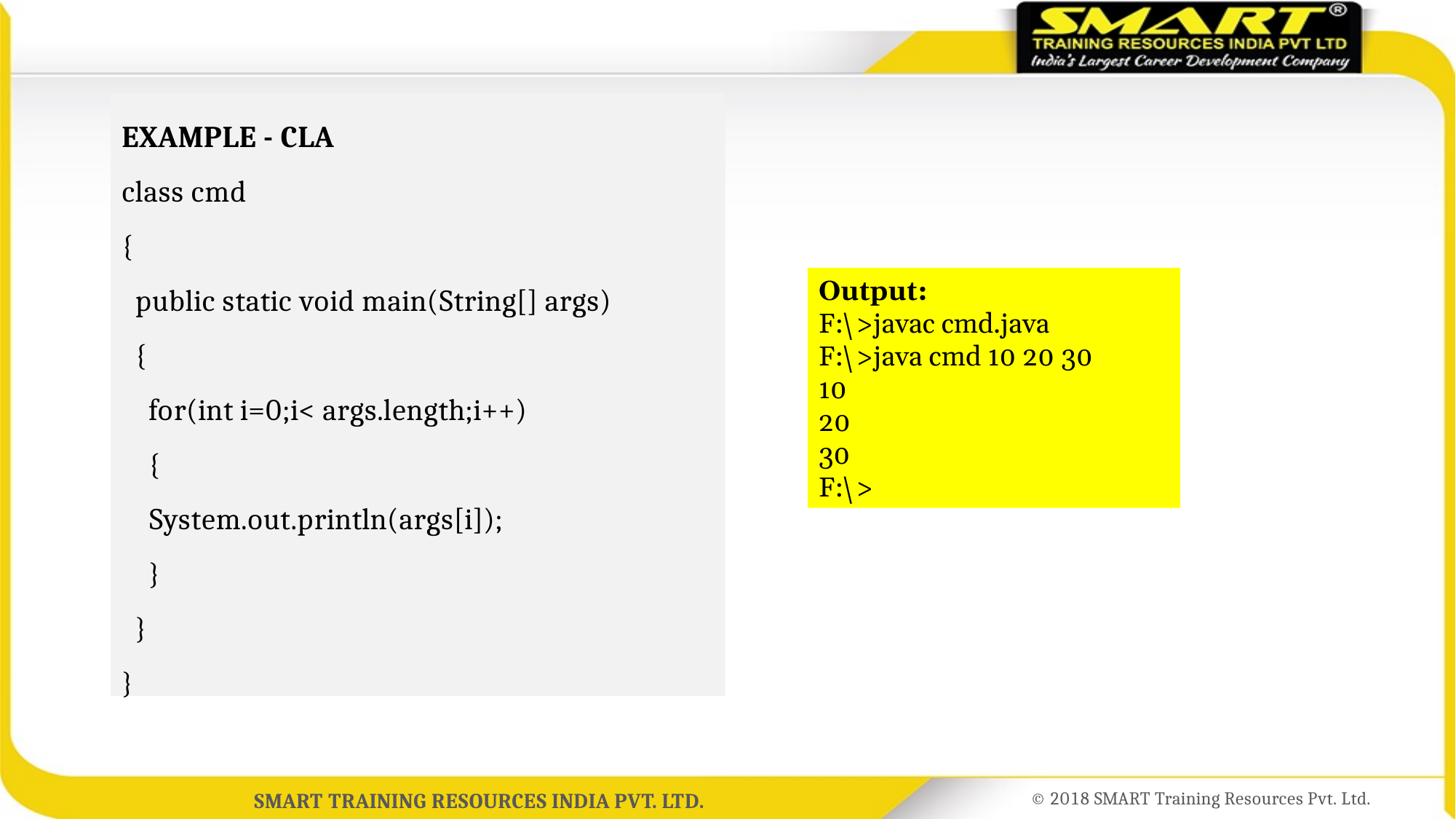

EXAMPLE - CLA
class cmd
{
  public static void main(String[] args)
  {
    for(int i=0;i< args.length;i++)
    {
    System.out.println(args[i]);
    }
  }
}
Output:
F:\>javac cmd.java
F:\>java cmd 10 20 30
10
20
30
F:\>